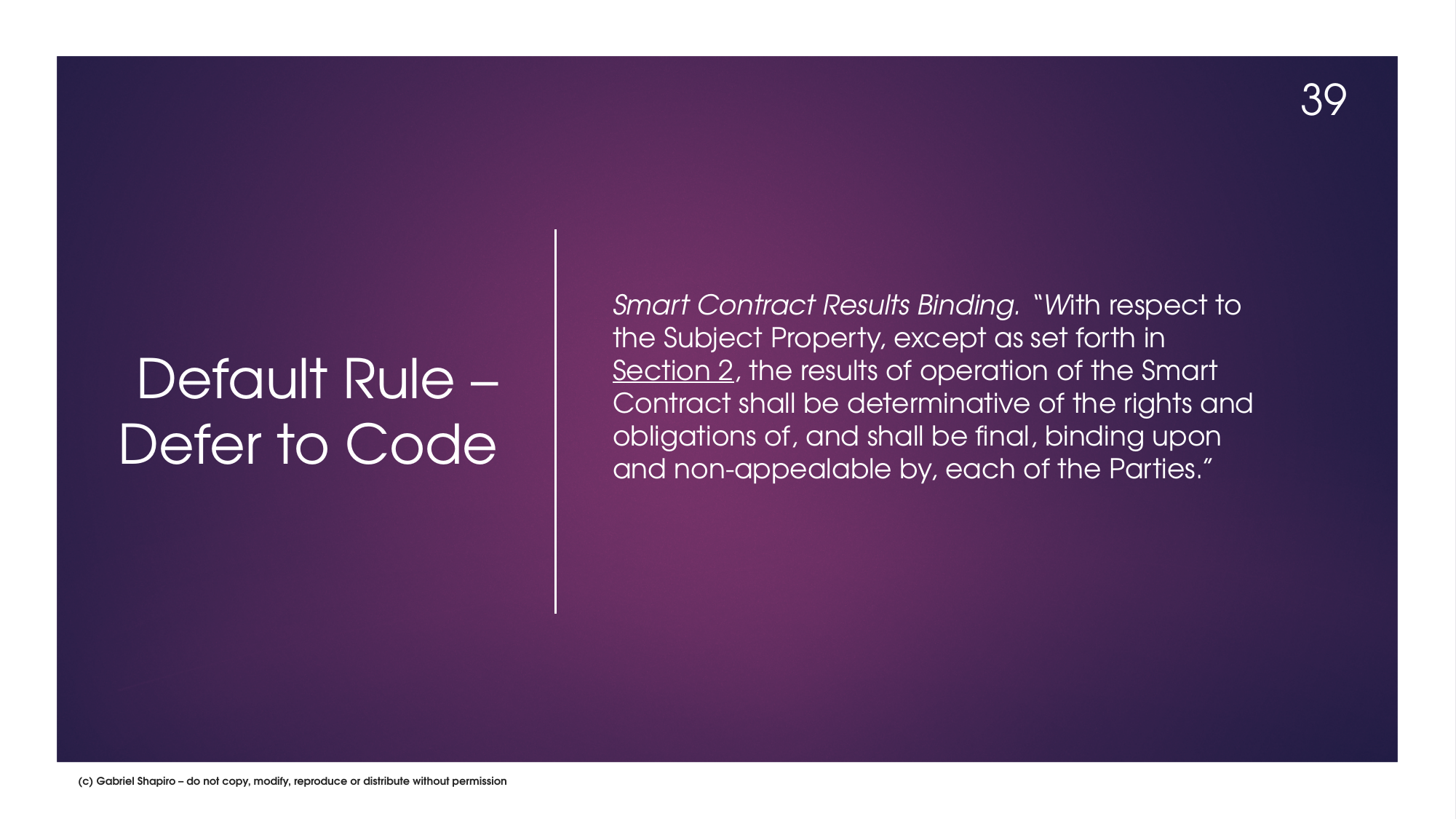

39
# Default Rule – Defer to Code
Smart Contract Results Binding. “With respect to the Subject Property, except as set forth in Section 2, the results of operation of the Smart Contract shall be determinative of the rights and obligations of, and shall be final, binding upon and non-appealable by, each of the Parties.”

(c) Gabriel Shapiro – do not copy, modify, reproduce or distribute without permission